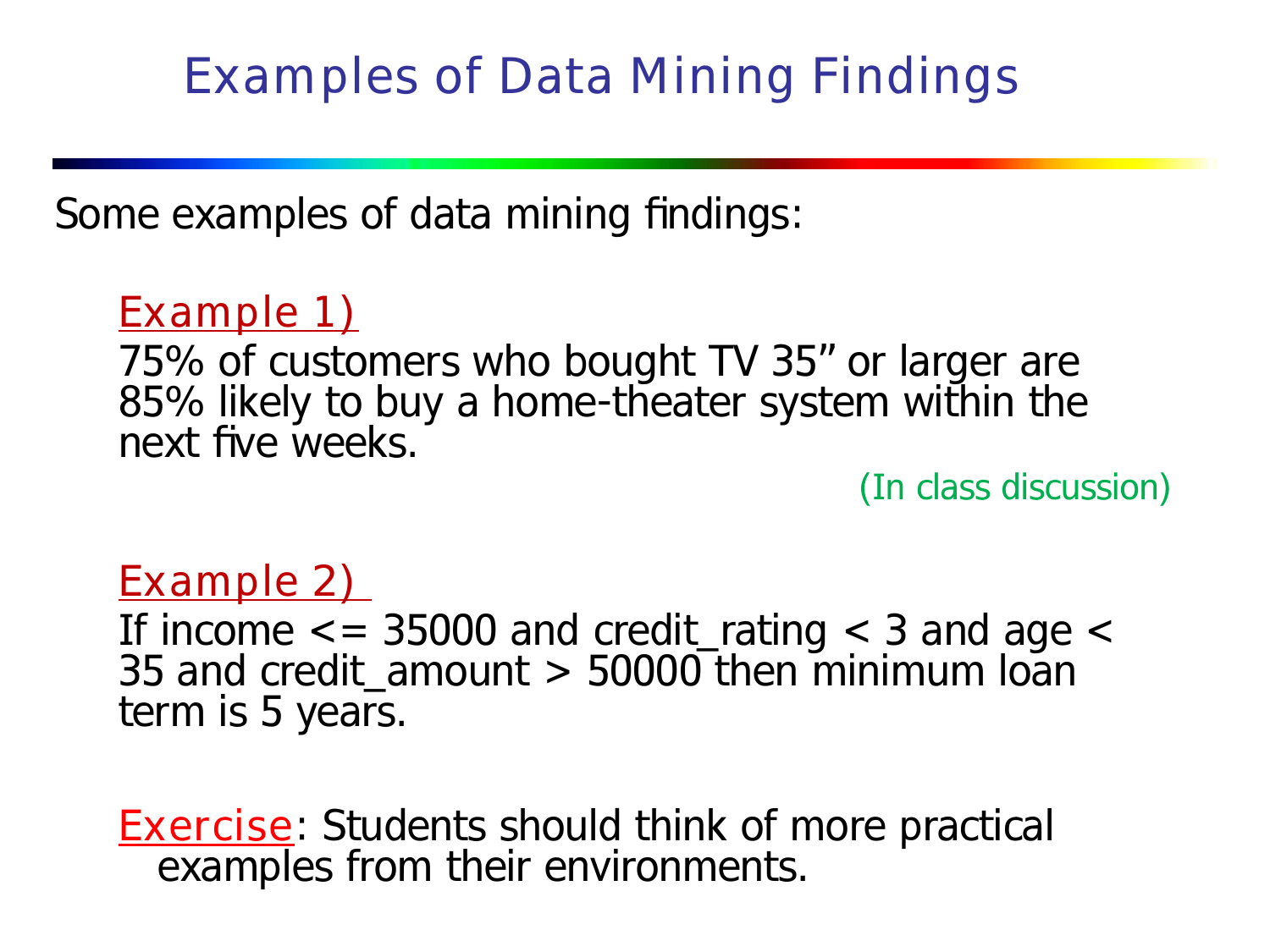

# Examples of Data Mining Findings
Some examples of data mining findings:

Example 1)
75% of customers who bought TV 35” or larger are 85% likely to buy a home-theater system within the next five weeks.
(In class discussion)

Example 2)
If income <= 35000 and credit_rating < 3 and age < 35 and credit_amount > 50000 then minimum loan term is 5 years.

Exercise: Students should think of more practical examples from their environments.